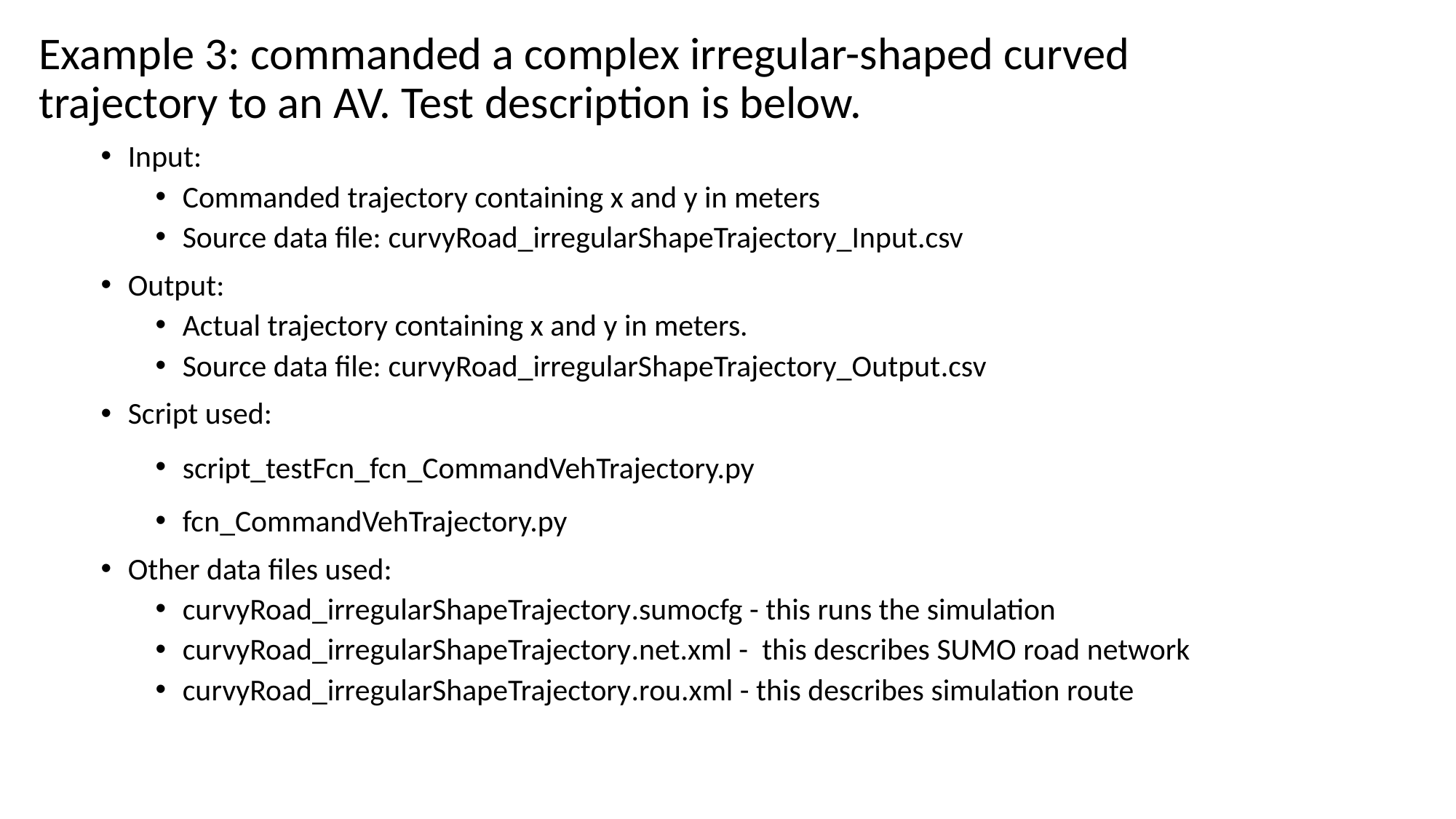

Example 3: commanded a complex irregular-shaped curved trajectory to an AV. Test description is below.
Input:
Commanded trajectory containing x and y in meters
Source data file: curvyRoad_irregularShapeTrajectory_Input.csv
Output:
Actual trajectory containing x and y in meters.
Source data file: curvyRoad_irregularShapeTrajectory_Output.csv
Script used:
script_testFcn_fcn_CommandVehTrajectory.py
fcn_CommandVehTrajectory.py
Other data files used:
curvyRoad_irregularShapeTrajectory.sumocfg - this runs the simulation
curvyRoad_irregularShapeTrajectory.net.xml -  this describes SUMO road network
curvyRoad_irregularShapeTrajectory.rou.xml - this describes simulation route